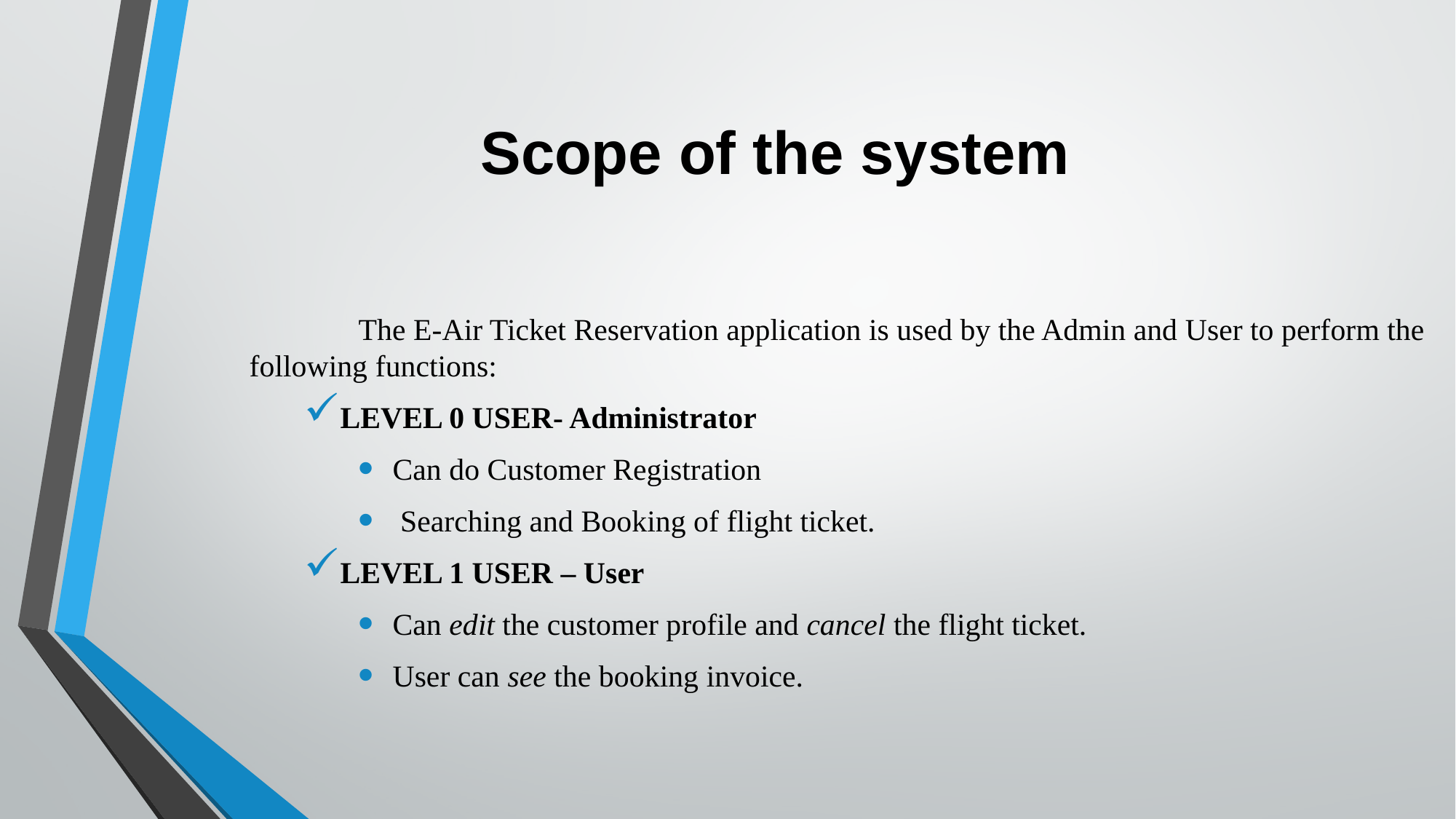

# Scope of the system
	The E-Air Ticket Reservation application is used by the Admin and User to perform the following functions:
LEVEL 0 USER- Administrator
Can do Customer Registration
 Searching and Booking of flight ticket.
LEVEL 1 USER – User
Can edit the customer profile and cancel the flight ticket.
User can see the booking invoice.